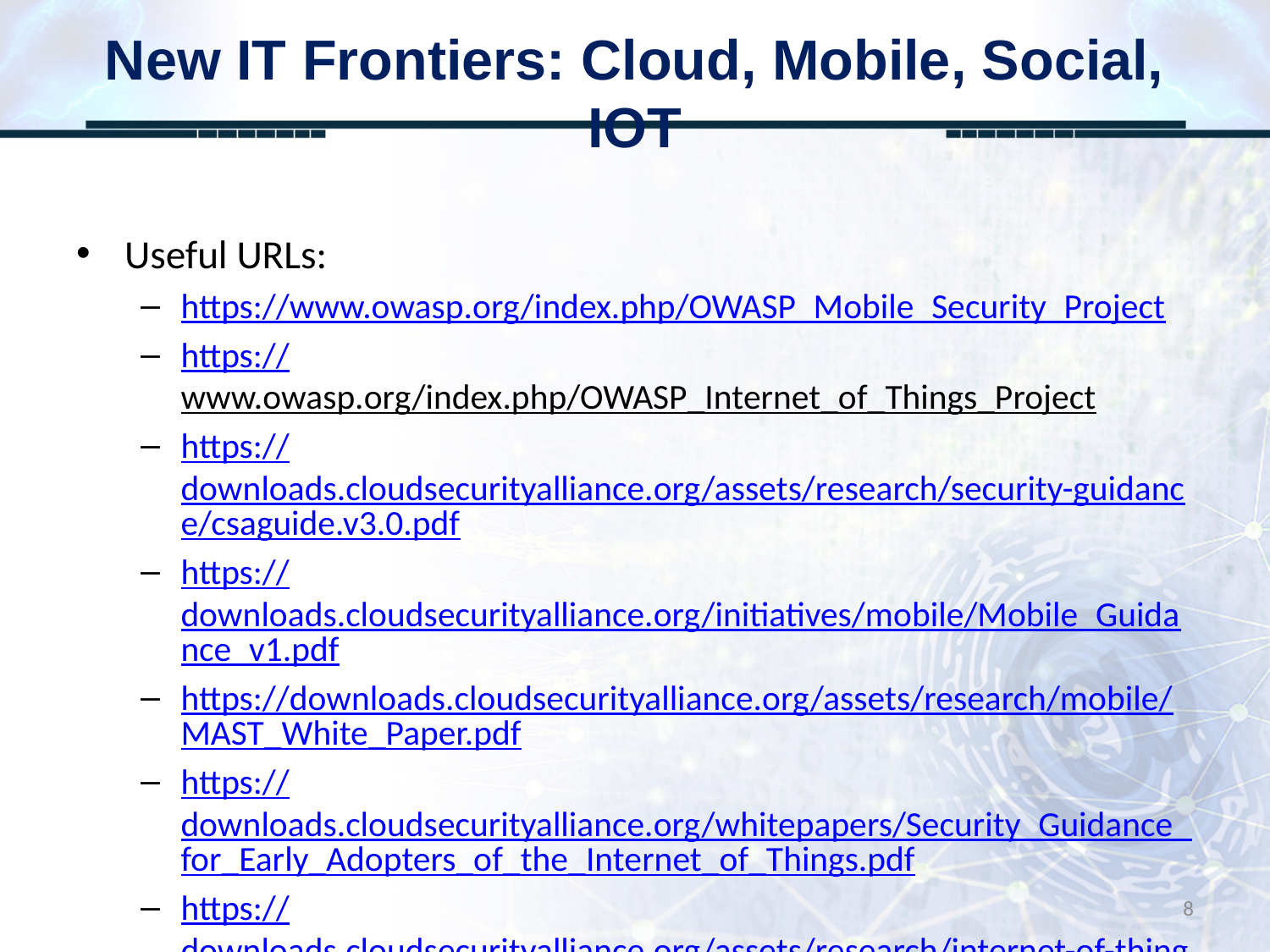

New IT Frontiers: Cloud, Mobile, Social, IOT
#
Useful URLs:
https://www.owasp.org/index.php/OWASP_Mobile_Security_Project
https://www.owasp.org/index.php/OWASP_Internet_of_Things_Project
https://downloads.cloudsecurityalliance.org/assets/research/security-guidance/csaguide.v3.0.pdf
https://downloads.cloudsecurityalliance.org/initiatives/mobile/Mobile_Guidance_v1.pdf
https://downloads.cloudsecurityalliance.org/assets/research/mobile/MAST_White_Paper.pdf
https://downloads.cloudsecurityalliance.org/whitepapers/Security_Guidance_for_Early_Adopters_of_the_Internet_of_Things.pdf
https://downloads.cloudsecurityalliance.org/assets/research/internet-of-things/connected-vehicle-security.pdf

8